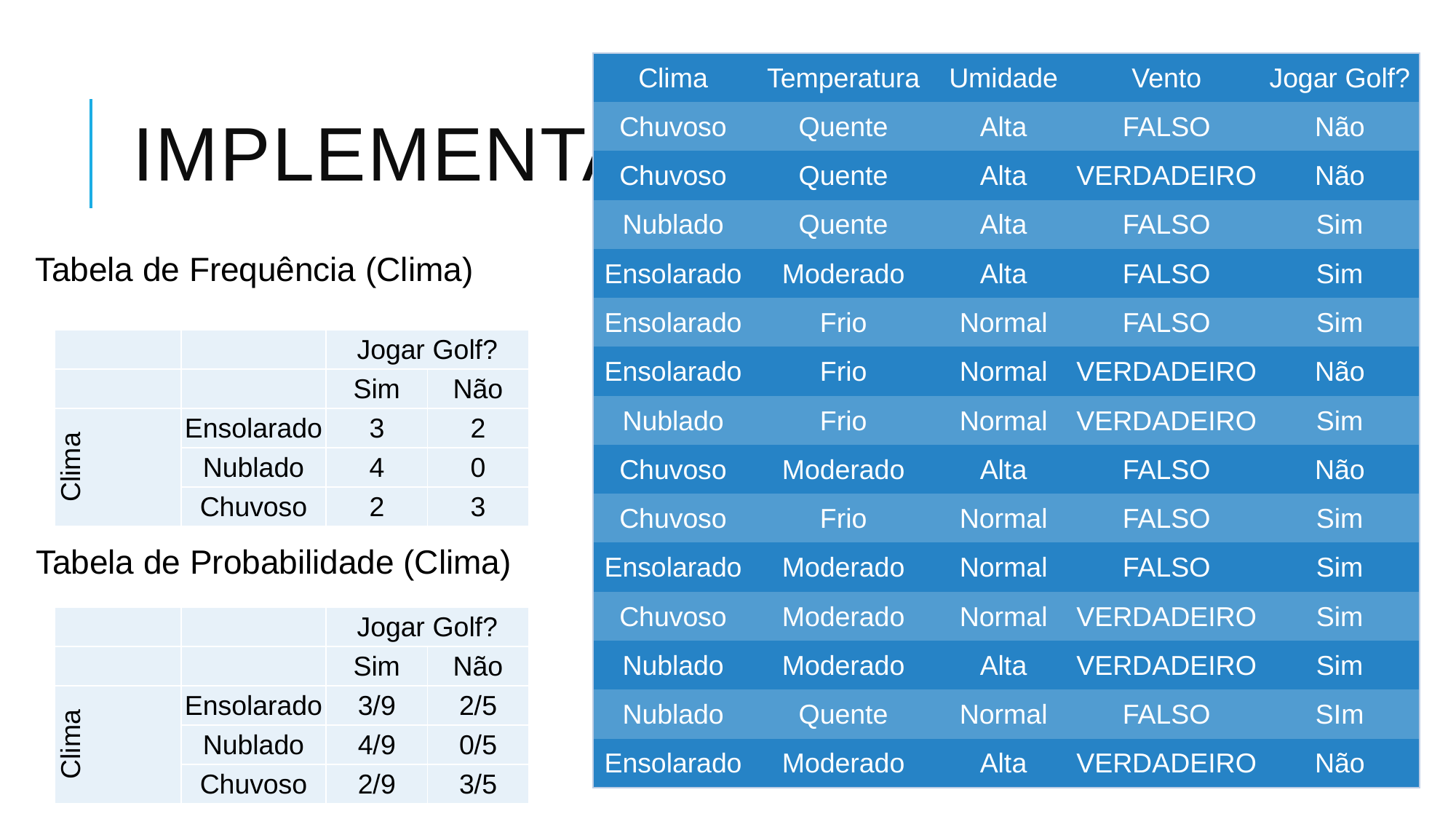

| Clima | Temperatura | Umidade | Vento | Jogar Golf? |
| --- | --- | --- | --- | --- |
| Chuvoso | Quente | Alta | FALSO | Não |
| Chuvoso | Quente | Alta | VERDADEIRO | Não |
| Nublado | Quente | Alta | FALSO | Sim |
| Ensolarado | Moderado | Alta | FALSO | Sim |
| Ensolarado | Frio | Normal | FALSO | Sim |
| Ensolarado | Frio | Normal | VERDADEIRO | Não |
| Nublado | Frio | Normal | VERDADEIRO | Sim |
| Chuvoso | Moderado | Alta | FALSO | Não |
| Chuvoso | Frio | Normal | FALSO | Sim |
| Ensolarado | Moderado | Normal | FALSO | Sim |
| Chuvoso | Moderado | Normal | VERDADEIRO | Sim |
| Nublado | Moderado | Alta | VERDADEIRO | Sim |
| Nublado | Quente | Normal | FALSO | SIm |
| Ensolarado | Moderado | Alta | VERDADEIRO | Não |
# implementação
Tabela de Frequência (Clima)
|  |  | Jogar Golf? |  |
| --- | --- | --- | --- |
|  |  | Sim | Não |
| Clima | Ensolarado | 3 | 2 |
|  | Nublado | 4 | 0 |
|  | Chuvoso | 2 | 3 |
Tabela de Probabilidade (Clima)
|  |  | Jogar Golf? |  |
| --- | --- | --- | --- |
|  |  | Sim | Não |
| Clima | Ensolarado | 3/9 | 2/5 |
|  | Nublado | 4/9 | 0/5 |
|  | Chuvoso | 2/9 | 3/5 |